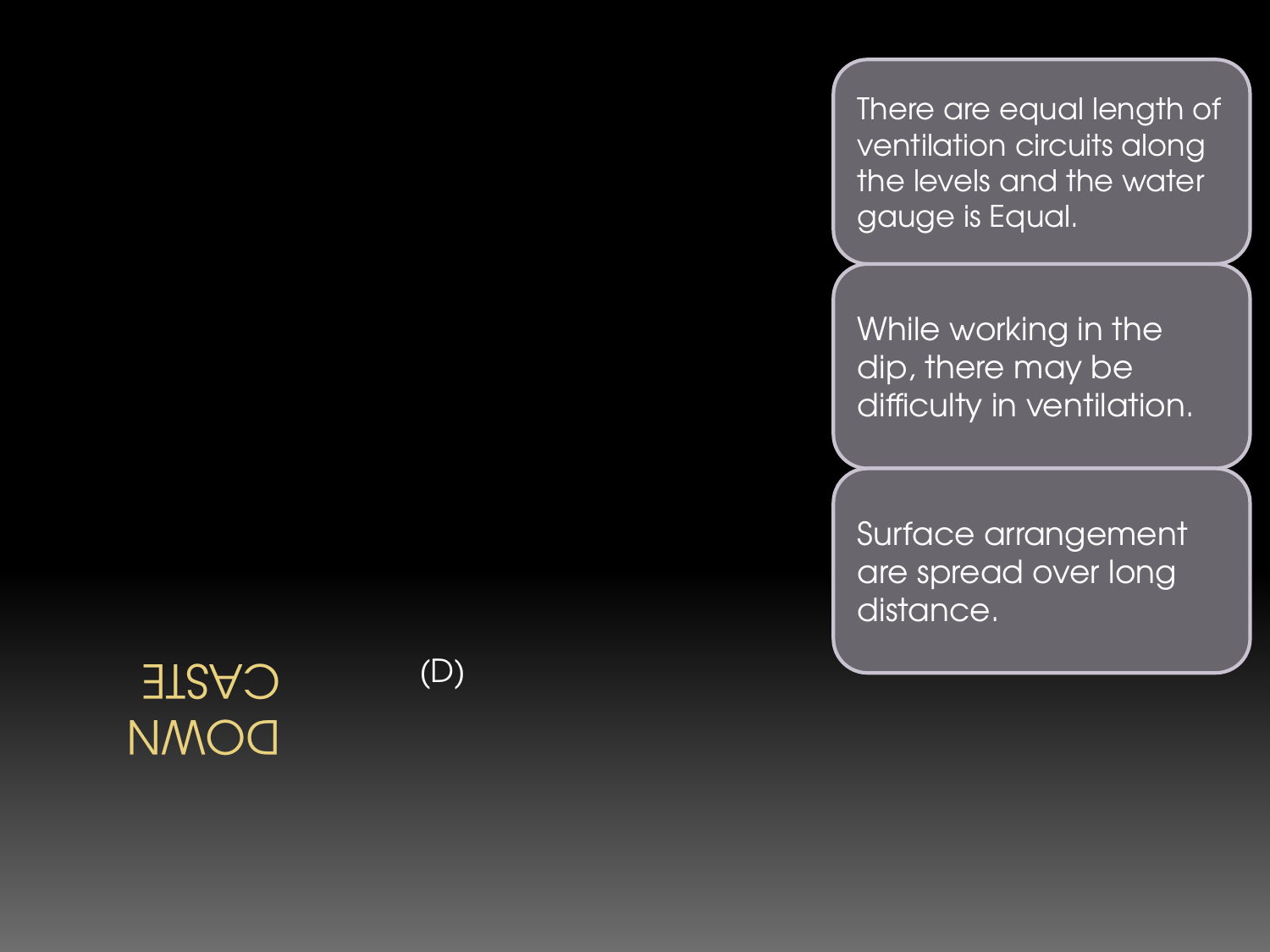

There are equal length of ventilation circuits along the levels and the water gauge is Equal.
While working in the dip, there may be difficulty in ventilation.
Surface arrangement are spread over long distance.

# DOWN CASTE
(D)